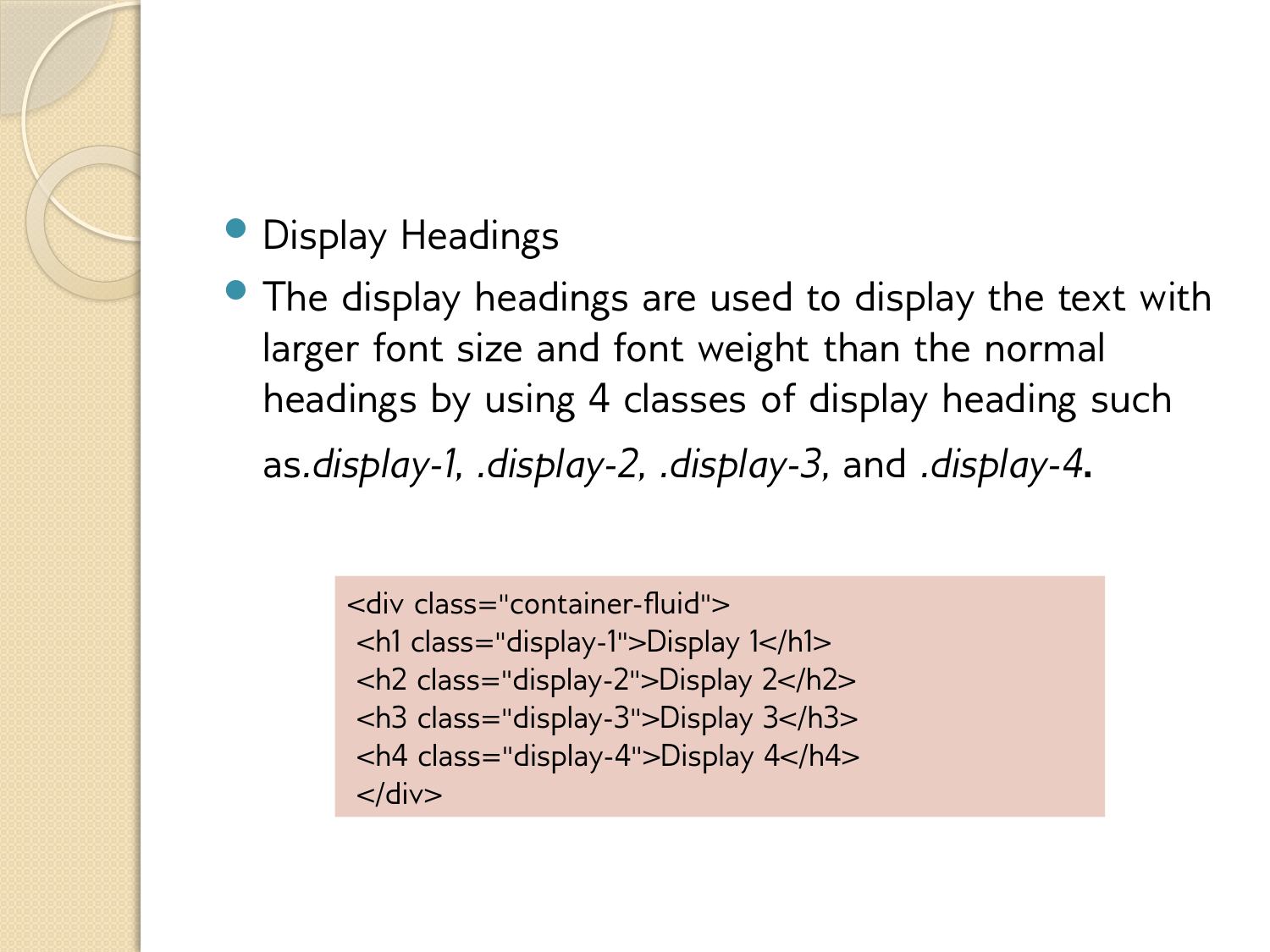

#
Display Headings
The display headings are used to display the text with larger font size and font weight than the normal headings by using 4 classes of display heading such as.display-1, .display-2, .display-3, and .display-4.

<div class="container-fluid">
 <h1 class="display-1">Display 1</h1>
 <h2 class="display-2">Display 2</h2>
 <h3 class="display-3">Display 3</h3>
 <h4 class="display-4">Display 4</h4>
 </div>